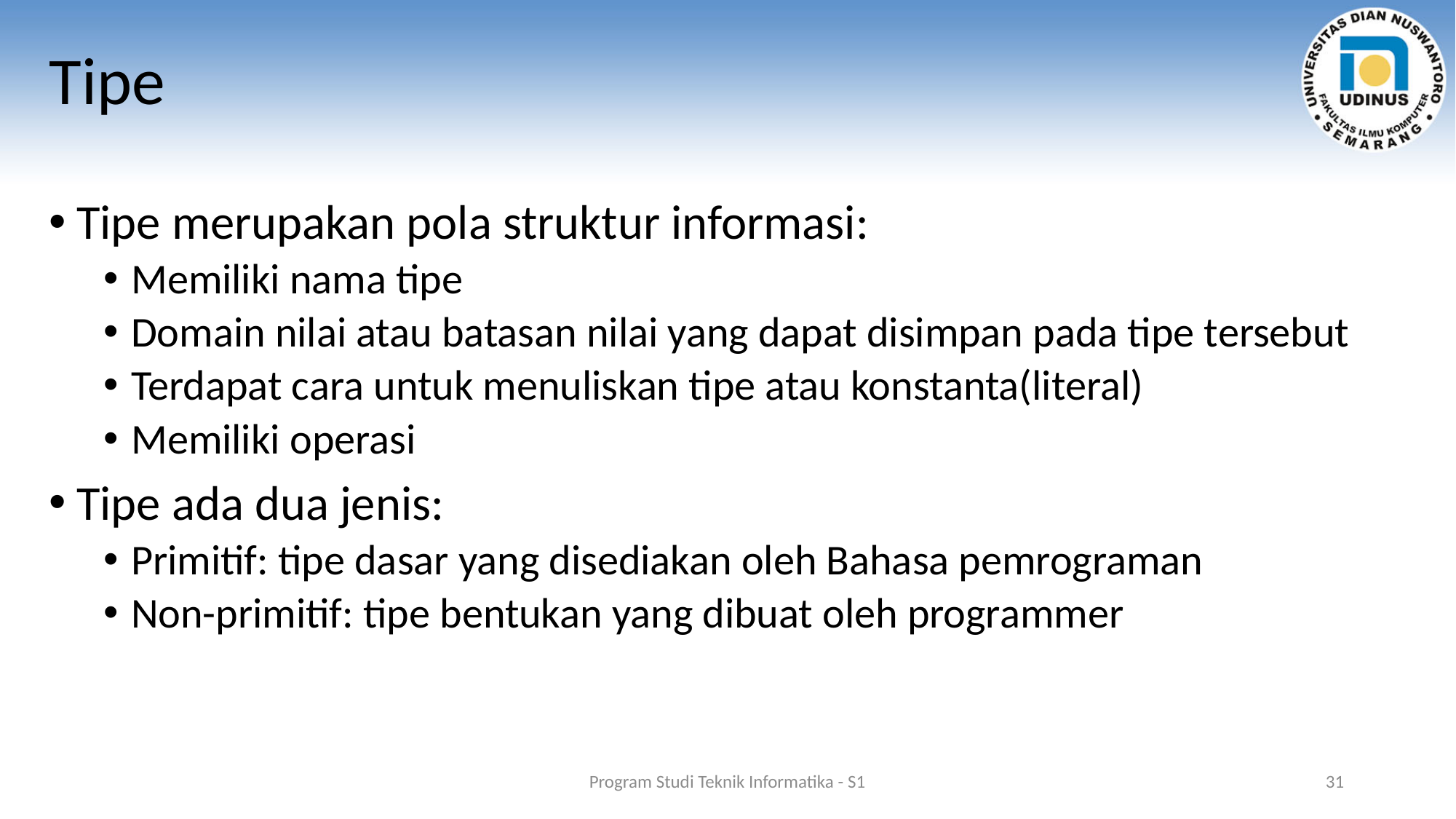

# Tipe
Tipe merupakan pola struktur informasi:
Memiliki nama tipe
Domain nilai atau batasan nilai yang dapat disimpan pada tipe tersebut
Terdapat cara untuk menuliskan tipe atau konstanta(literal)
Memiliki operasi
Tipe ada dua jenis:
Primitif: tipe dasar yang disediakan oleh Bahasa pemrograman
Non-primitif: tipe bentukan yang dibuat oleh programmer
Program Studi Teknik Informatika - S1
31